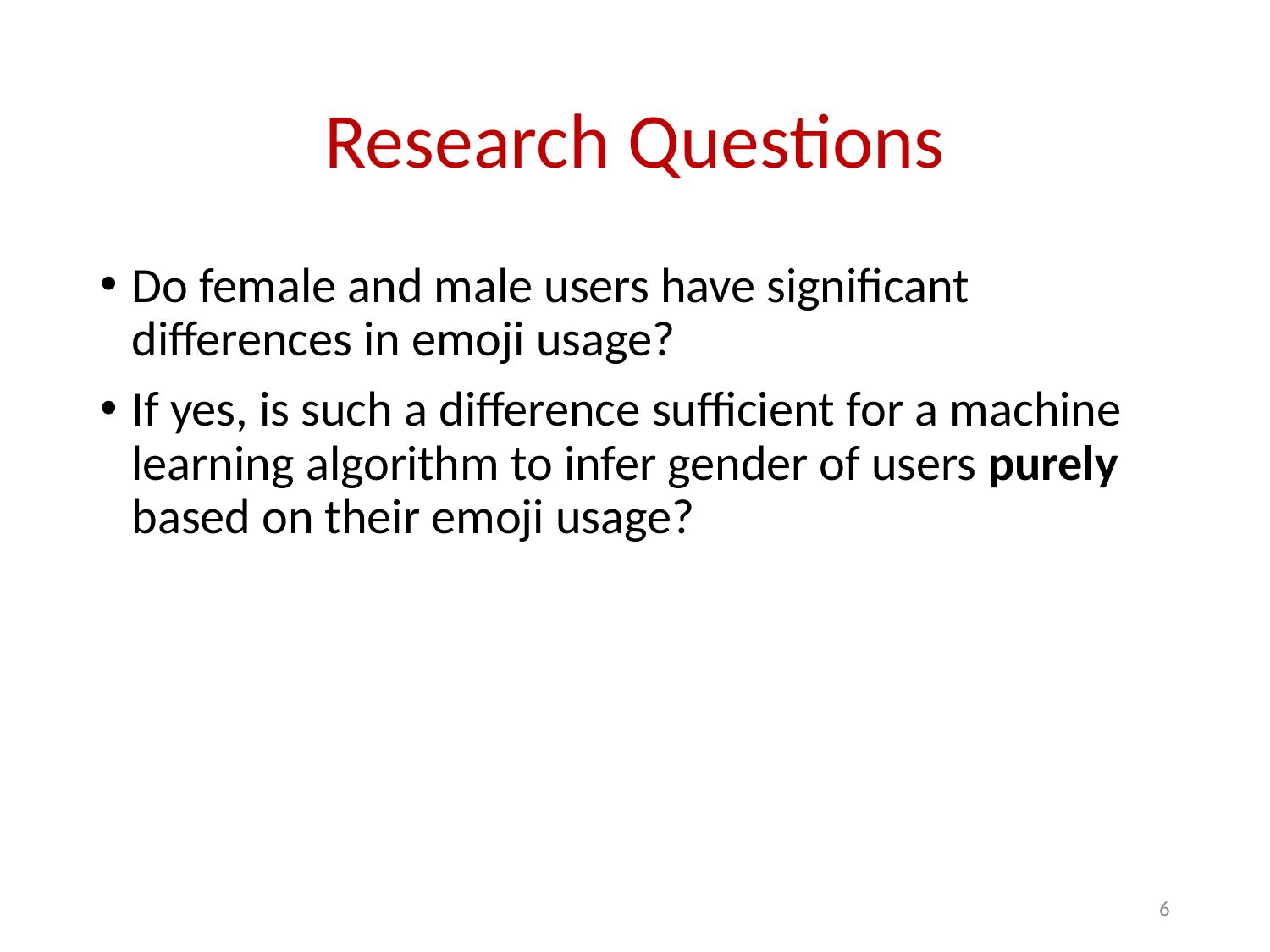

# Research Questions
Do female and male users have significant differences in emoji usage?
If yes, is such a difference sufficient for a machine learning algorithm to infer gender of users purely based on their emoji usage?
6